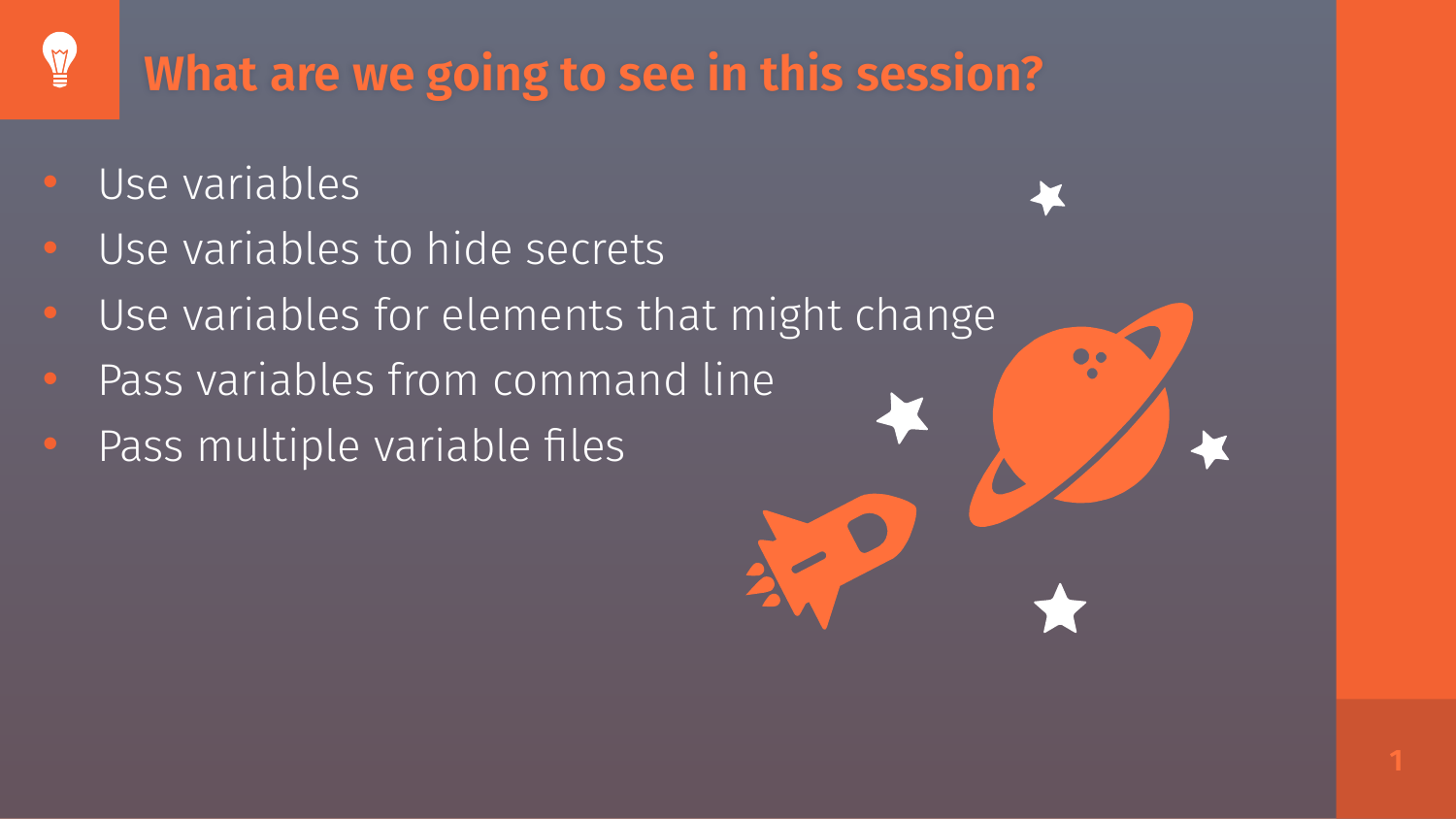

What are we going to see in this session?
Use variables
Use variables to hide secrets
Use variables for elements that might change
Pass variables from command line
Pass multiple variable files

1